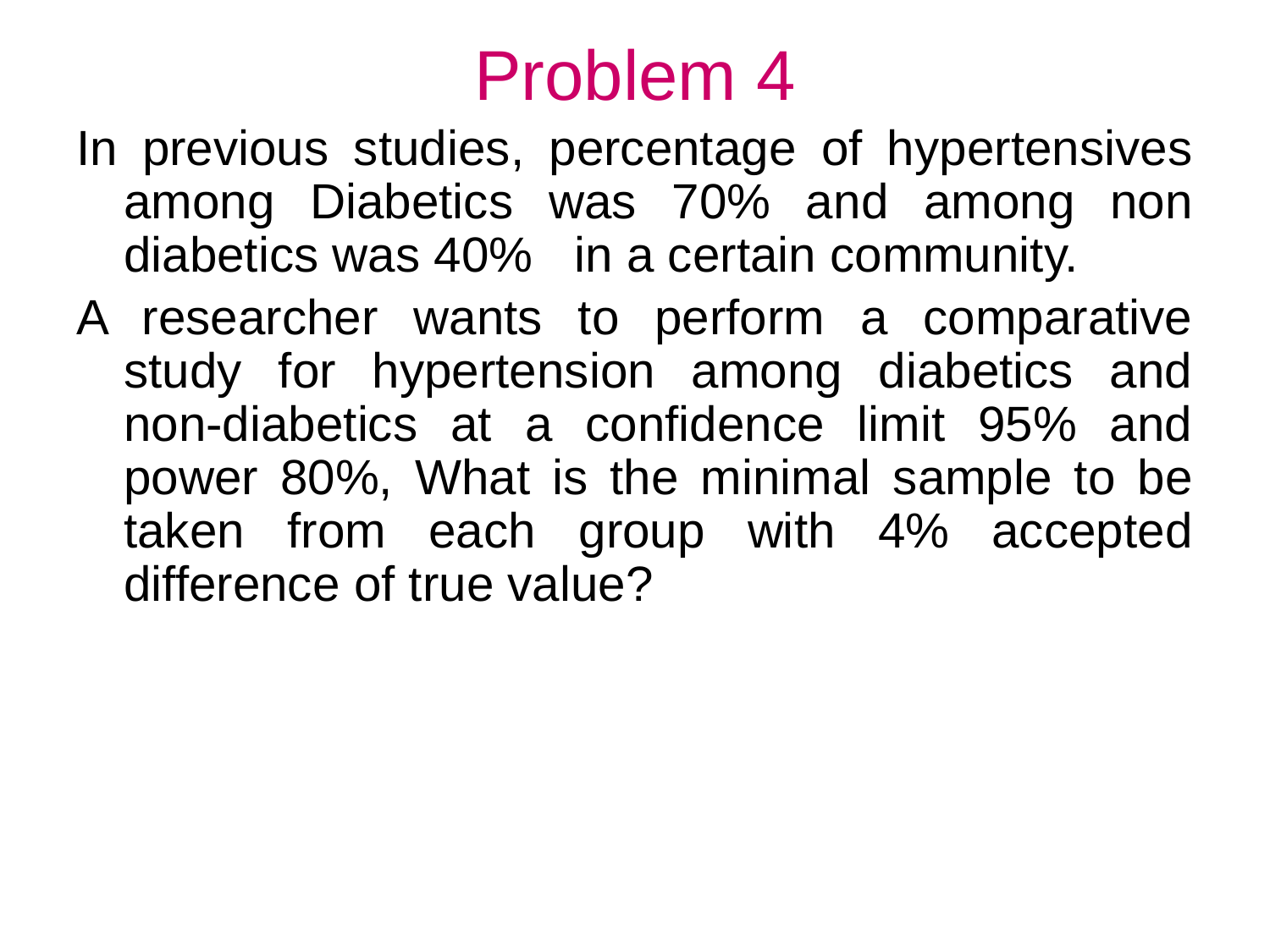

# Problem 4
In previous studies, percentage of hypertensives among Diabetics was 70% and among non diabetics was 40%   in a certain community.
A researcher wants to perform a comparative study for hypertension among diabetics and non-diabetics at a confidence limit 95% and power 80%, What is the minimal sample to be taken from each group with 4% accepted difference of true value?